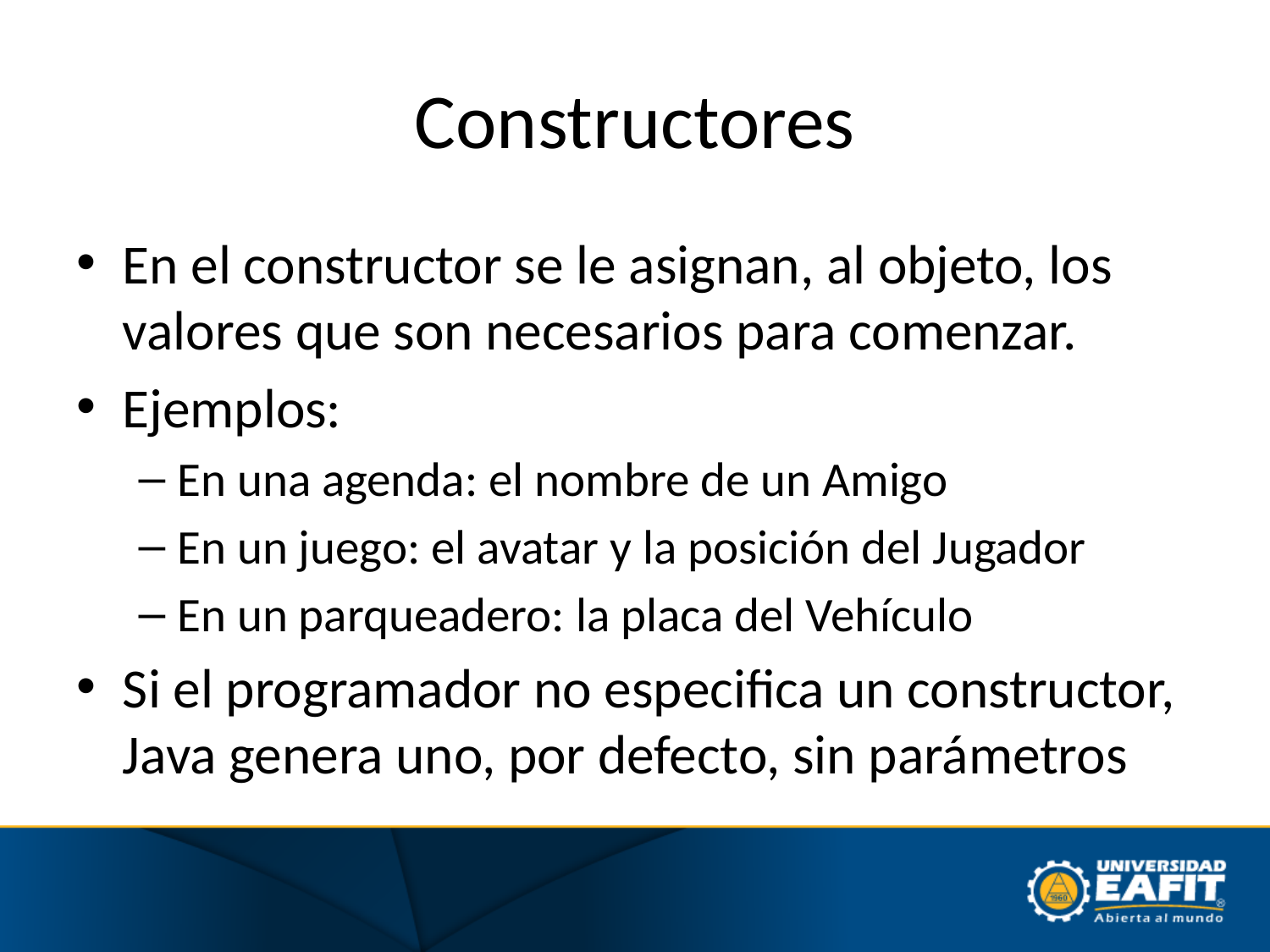

# Constructores
En el constructor se le asignan, al objeto, los valores que son necesarios para comenzar.
Ejemplos:
En una agenda: el nombre de un Amigo
En un juego: el avatar y la posición del Jugador
En un parqueadero: la placa del Vehículo
Si el programador no especifica un constructor, Java genera uno, por defecto, sin parámetros